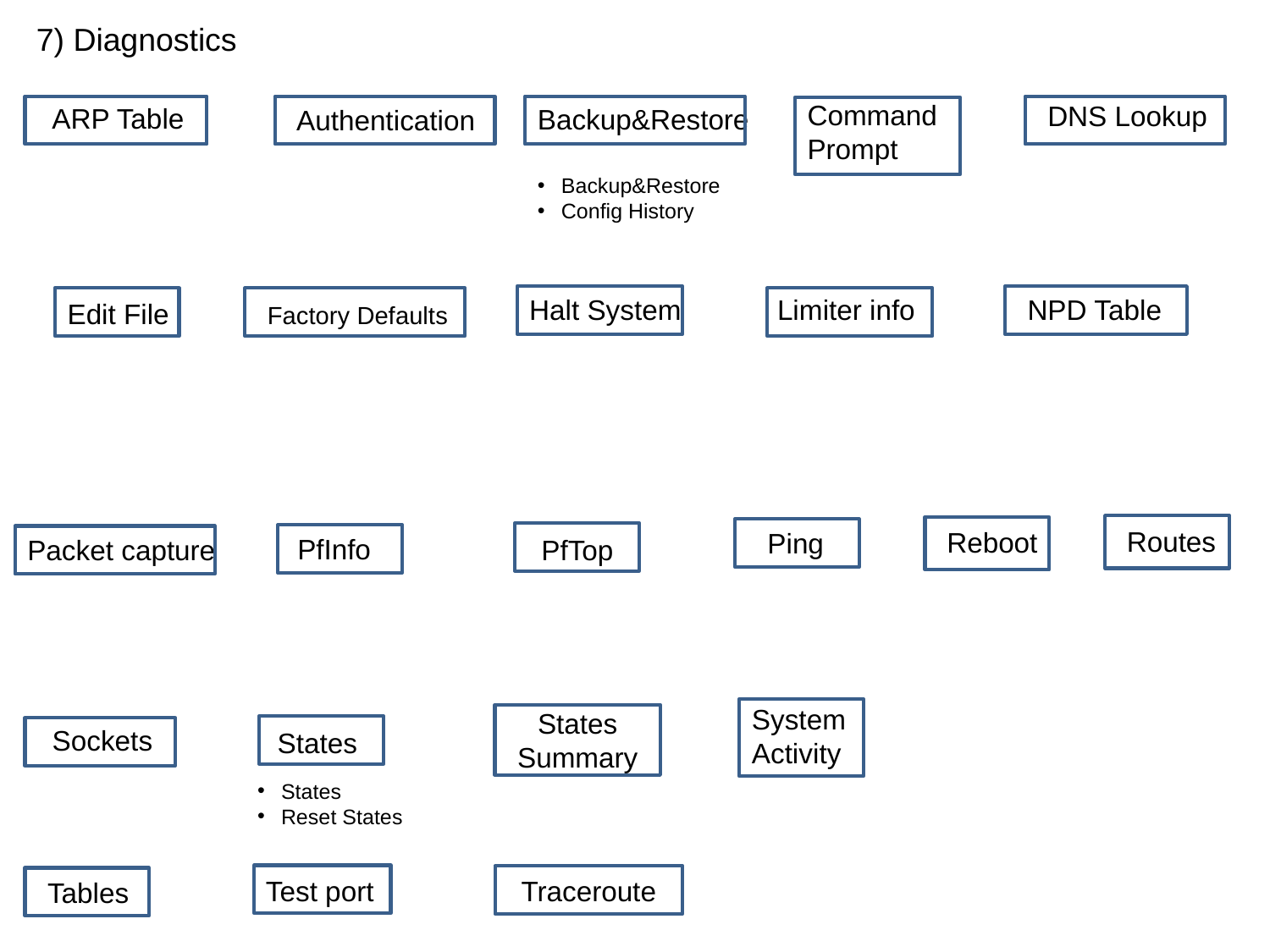

7) Diagnostics
Command Prompt
DNS Lookup
ARP Table
Backup&Restore
Authentication

Backup&Restore
Config History
Halt System

Limiter info

NPD Table

Edit File
Factory Defaults

Routes

Reboot
Ping

PfInfo

Packet capture
PfTop
System Activity

States Summary

Sockets

States
States
Reset States

Traceroute
Test port

Tables